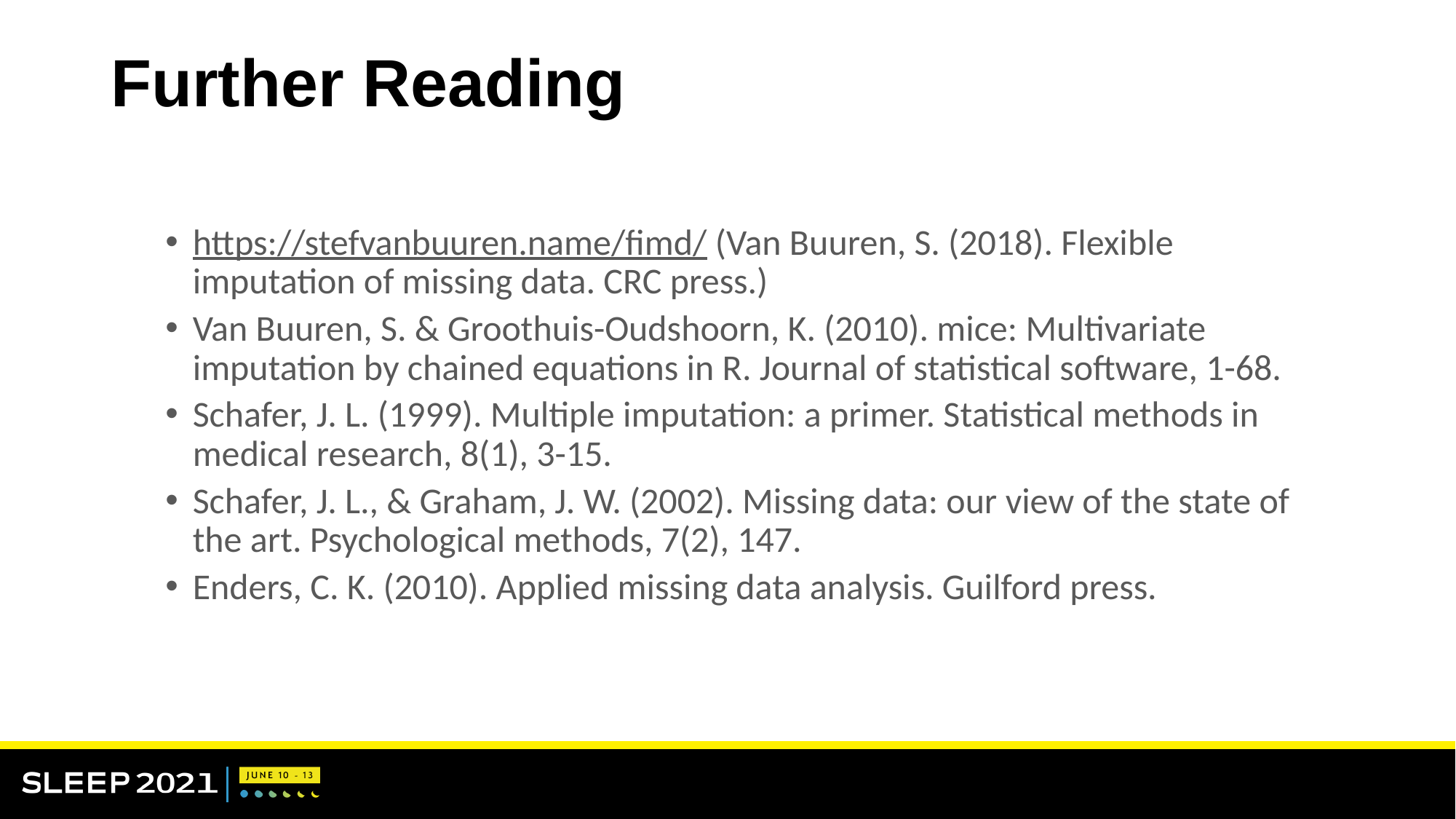

# Further Reading
https://stefvanbuuren.name/fimd/ (Van Buuren, S. (2018). Flexible imputation of missing data. CRC press.)
Van Buuren, S. & Groothuis-Oudshoorn, K. (2010). mice: Multivariate imputation by chained equations in R. Journal of statistical software, 1-68.
Schafer, J. L. (1999). Multiple imputation: a primer. Statistical methods in medical research, 8(1), 3-15.
Schafer, J. L., & Graham, J. W. (2002). Missing data: our view of the state of the art. Psychological methods, 7(2), 147.
Enders, C. K. (2010). Applied missing data analysis. Guilford press.